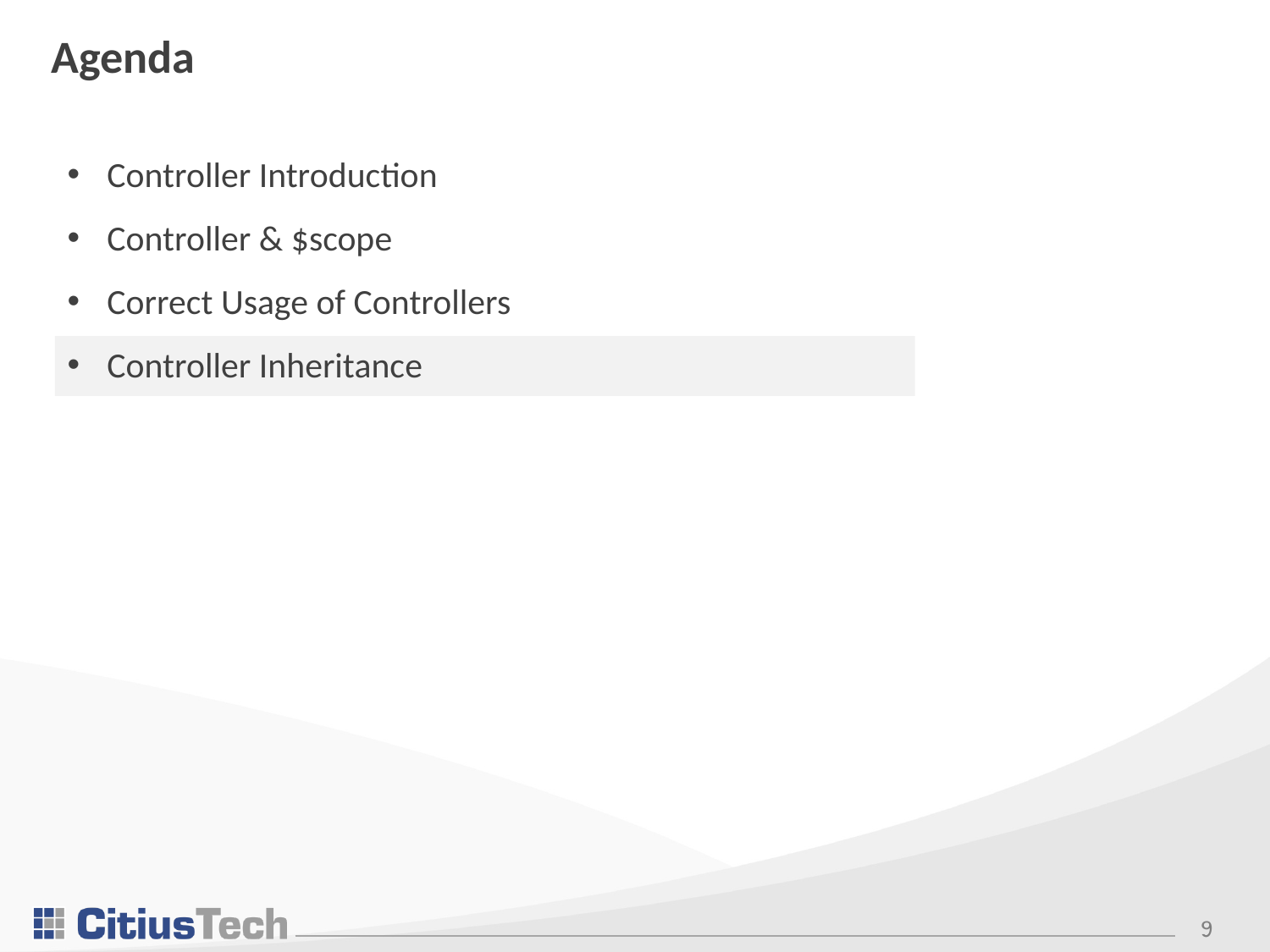

# Agenda
Controller Introduction
Controller & $scope
Correct Usage of Controllers
Controller Inheritance